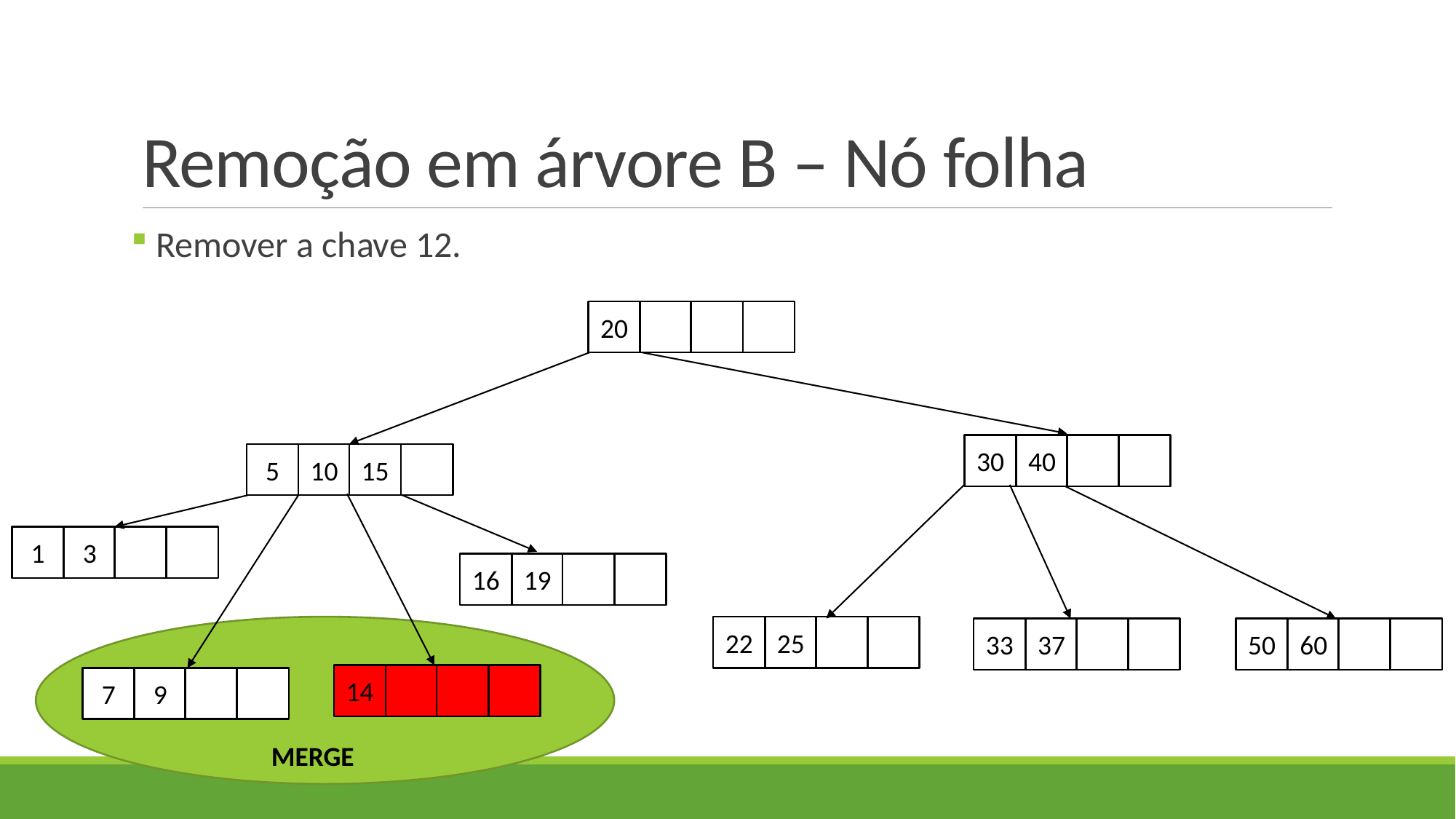

# Remoção em árvore B – Nó folha
 Remover a chave 12.
20

30
40

5
10
15

1
3

16
19

22
25

33
37

50
60

14

7
9

MERGE